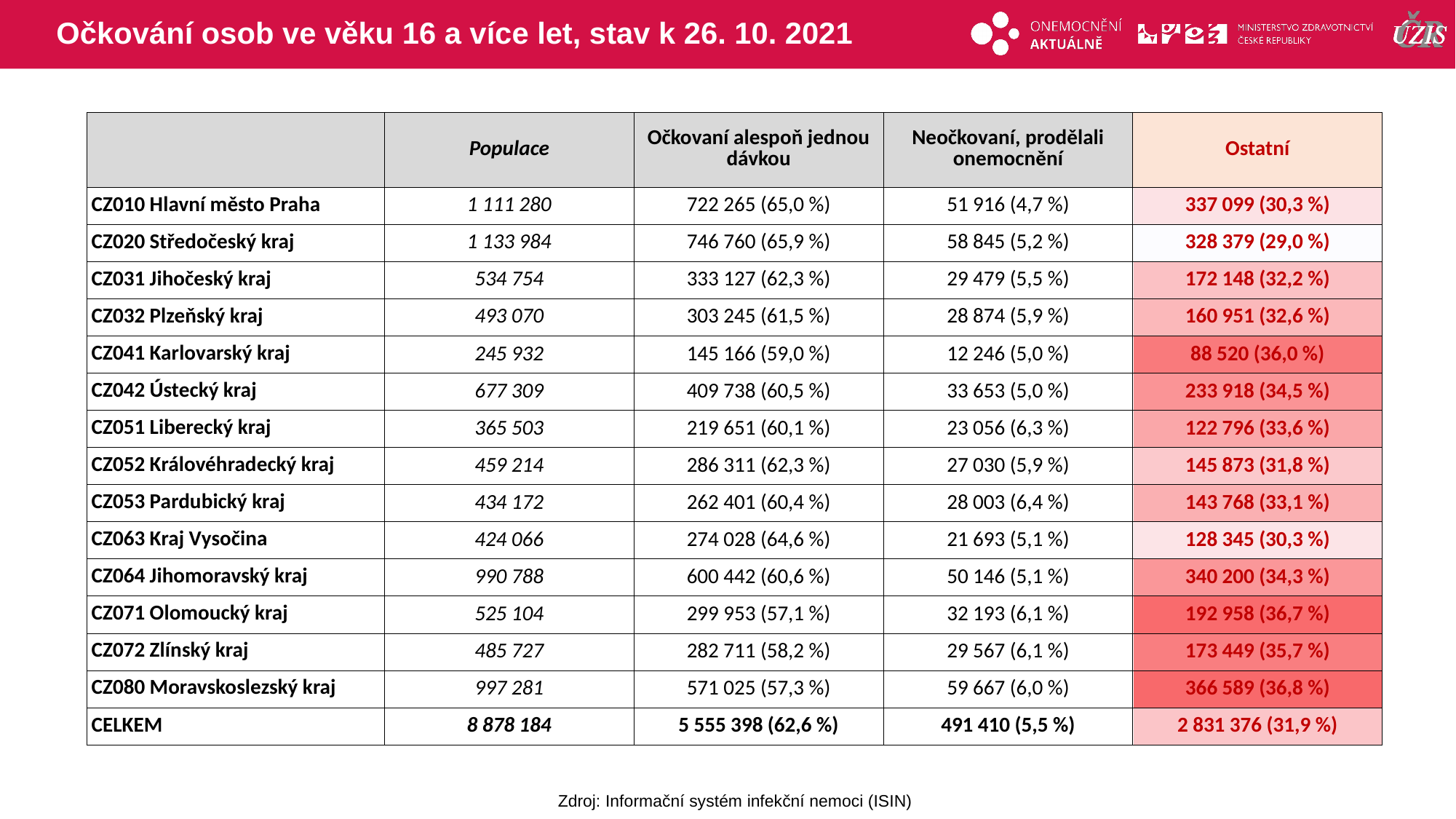

# Očkování osob ve věku 16 a více let, stav k 26. 10. 2021
|  | Populace | Očkovaní alespoň jednou dávkou | Neočkovaní, prodělali onemocnění | Ostatní |
| --- | --- | --- | --- | --- |
| CZ010 Hlavní město Praha | 1 111 280 | 722 265 (65,0 %) | 51 916 (4,7 %) | 337 099 (30,3 %) |
| CZ020 Středočeský kraj | 1 133 984 | 746 760 (65,9 %) | 58 845 (5,2 %) | 328 379 (29,0 %) |
| CZ031 Jihočeský kraj | 534 754 | 333 127 (62,3 %) | 29 479 (5,5 %) | 172 148 (32,2 %) |
| CZ032 Plzeňský kraj | 493 070 | 303 245 (61,5 %) | 28 874 (5,9 %) | 160 951 (32,6 %) |
| CZ041 Karlovarský kraj | 245 932 | 145 166 (59,0 %) | 12 246 (5,0 %) | 88 520 (36,0 %) |
| CZ042 Ústecký kraj | 677 309 | 409 738 (60,5 %) | 33 653 (5,0 %) | 233 918 (34,5 %) |
| CZ051 Liberecký kraj | 365 503 | 219 651 (60,1 %) | 23 056 (6,3 %) | 122 796 (33,6 %) |
| CZ052 Královéhradecký kraj | 459 214 | 286 311 (62,3 %) | 27 030 (5,9 %) | 145 873 (31,8 %) |
| CZ053 Pardubický kraj | 434 172 | 262 401 (60,4 %) | 28 003 (6,4 %) | 143 768 (33,1 %) |
| CZ063 Kraj Vysočina | 424 066 | 274 028 (64,6 %) | 21 693 (5,1 %) | 128 345 (30,3 %) |
| CZ064 Jihomoravský kraj | 990 788 | 600 442 (60,6 %) | 50 146 (5,1 %) | 340 200 (34,3 %) |
| CZ071 Olomoucký kraj | 525 104 | 299 953 (57,1 %) | 32 193 (6,1 %) | 192 958 (36,7 %) |
| CZ072 Zlínský kraj | 485 727 | 282 711 (58,2 %) | 29 567 (6,1 %) | 173 449 (35,7 %) |
| CZ080 Moravskoslezský kraj | 997 281 | 571 025 (57,3 %) | 59 667 (6,0 %) | 366 589 (36,8 %) |
| CELKEM | 8 878 184 | 5 555 398 (62,6 %) | 491 410 (5,5 %) | 2 831 376 (31,9 %) |
|  |
| --- |
|  |
|  |
|  |
|  |
|  |
|  |
|  |
|  |
|  |
|  |
|  |
|  |
|  |
|  |
Zdroj: Informační systém infekční nemoci (ISIN)